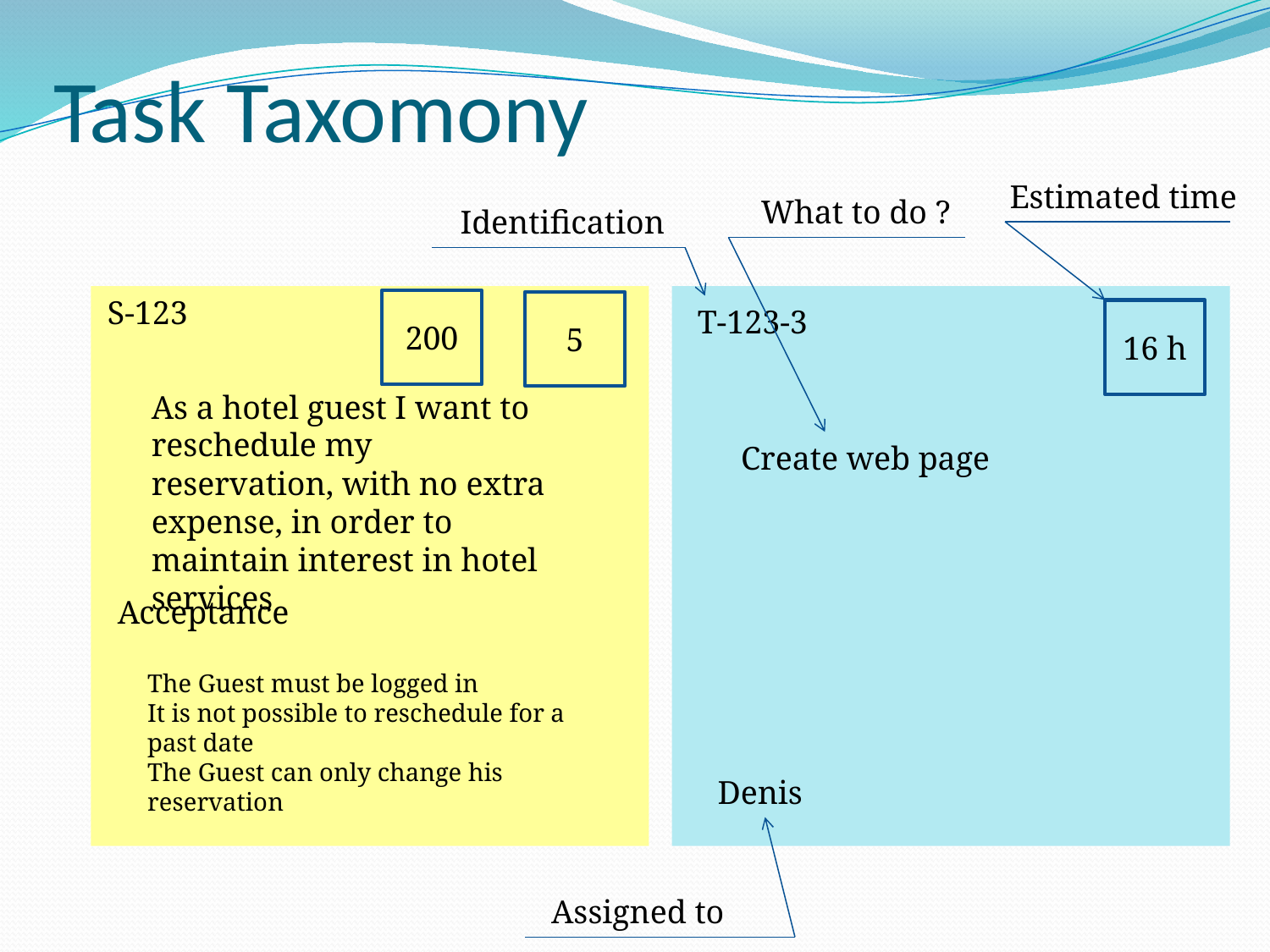

# Task Taxomony
Estimated time
What to do ?
Identification

S-123

200
5
T-123-3
16 h
As a hotel guest I want to reschedule my reservation, with no extra expense, in order to maintain interest in hotel services
Create web page
Acceptance
The Guest must be logged in
It is not possible to reschedule for a past date
The Guest can only change his reservation
Denis
Assigned to